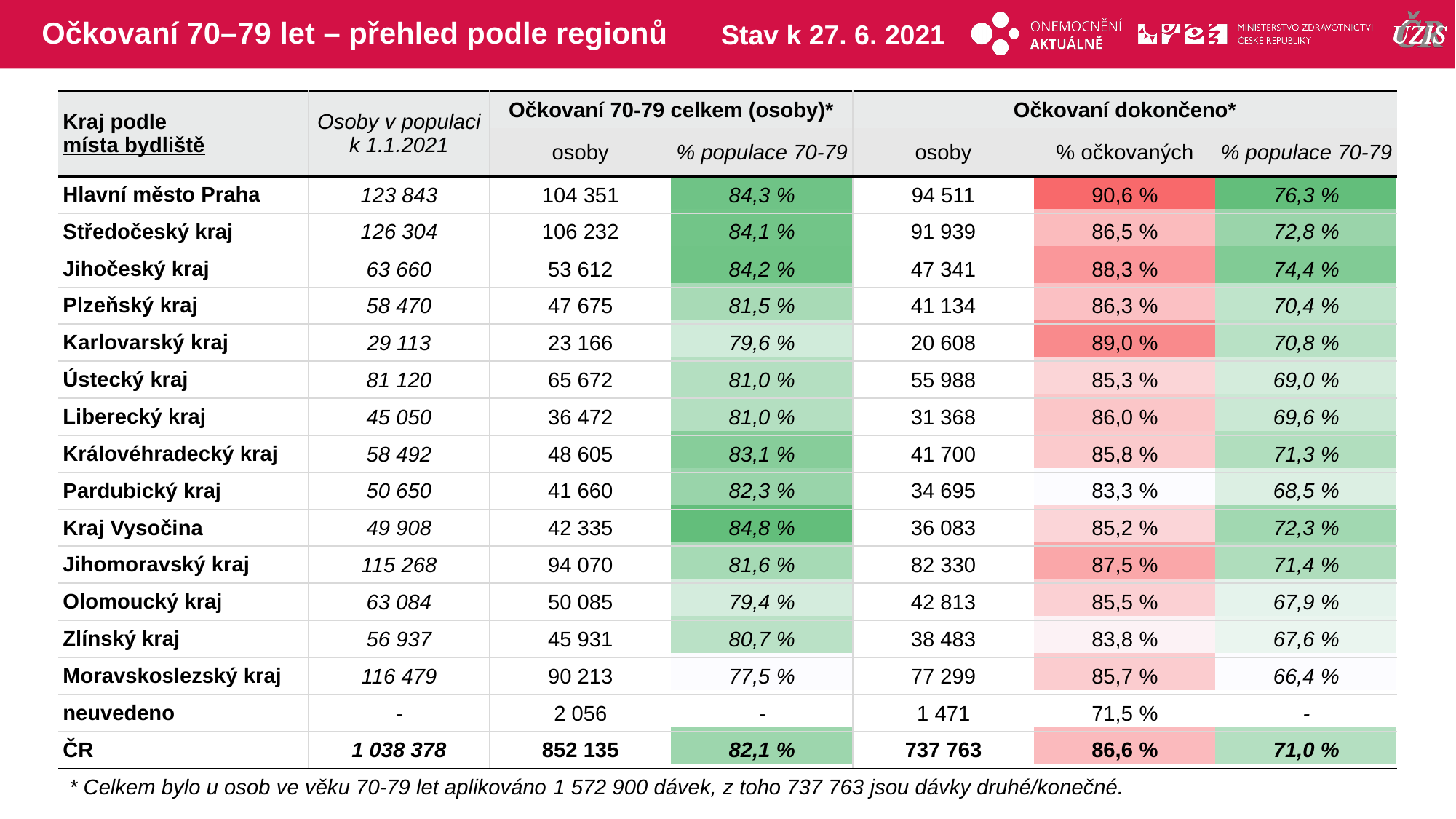

# Očkovaní 70–79 let – přehled podle regionů
Stav k 27. 6. 2021
| Kraj podle místa bydliště | Osoby v populaci k 1.1.2021 | Očkovaní 70-79 celkem (osoby)\* |  | Očkovaní dokončeno\* |  |  |
| --- | --- | --- | --- | --- | --- | --- |
|  |  | osoby | % populace 70-79 | osoby | % očkovaných | % populace 70-79 |
| Hlavní město Praha | 123 843 | 104 351 | 84,3 % | 94 511 | 90,6 % | 76,3 % |
| Středočeský kraj | 126 304 | 106 232 | 84,1 % | 91 939 | 86,5 % | 72,8 % |
| Jihočeský kraj | 63 660 | 53 612 | 84,2 % | 47 341 | 88,3 % | 74,4 % |
| Plzeňský kraj | 58 470 | 47 675 | 81,5 % | 41 134 | 86,3 % | 70,4 % |
| Karlovarský kraj | 29 113 | 23 166 | 79,6 % | 20 608 | 89,0 % | 70,8 % |
| Ústecký kraj | 81 120 | 65 672 | 81,0 % | 55 988 | 85,3 % | 69,0 % |
| Liberecký kraj | 45 050 | 36 472 | 81,0 % | 31 368 | 86,0 % | 69,6 % |
| Královéhradecký kraj | 58 492 | 48 605 | 83,1 % | 41 700 | 85,8 % | 71,3 % |
| Pardubický kraj | 50 650 | 41 660 | 82,3 % | 34 695 | 83,3 % | 68,5 % |
| Kraj Vysočina | 49 908 | 42 335 | 84,8 % | 36 083 | 85,2 % | 72,3 % |
| Jihomoravský kraj | 115 268 | 94 070 | 81,6 % | 82 330 | 87,5 % | 71,4 % |
| Olomoucký kraj | 63 084 | 50 085 | 79,4 % | 42 813 | 85,5 % | 67,9 % |
| Zlínský kraj | 56 937 | 45 931 | 80,7 % | 38 483 | 83,8 % | 67,6 % |
| Moravskoslezský kraj | 116 479 | 90 213 | 77,5 % | 77 299 | 85,7 % | 66,4 % |
| neuvedeno | - | 2 056 | - | 1 471 | 71,5 % | - |
| ČR | 1 038 378 | 852 135 | 82,1 % | 737 763 | 86,6 % | 71,0 % |
|  |  |  |  |  |  |
| --- | --- | --- | --- | --- | --- |
|  |  |  |  |  |  |
|  |  |  |  |  |  |
|  |  |  |  |  |  |
|  |  |  |  |  |  |
|  |  |  |  |  |  |
|  |  |  |  |  |  |
|  |  |  |  |  |  |
|  |  |  |  |  |  |
|  |  |  |  |  |  |
|  |  |  |  |  |  |
|  |  |  |  |  |  |
|  |  |  |  |  |  |
|  |  |  |  |  |  |
|  |  |  |  |  |  |
|  |  |  |  |  |  |
* Celkem bylo u osob ve věku 70-79 let aplikováno 1 572 900 dávek, z toho 737 763 jsou dávky druhé/konečné.